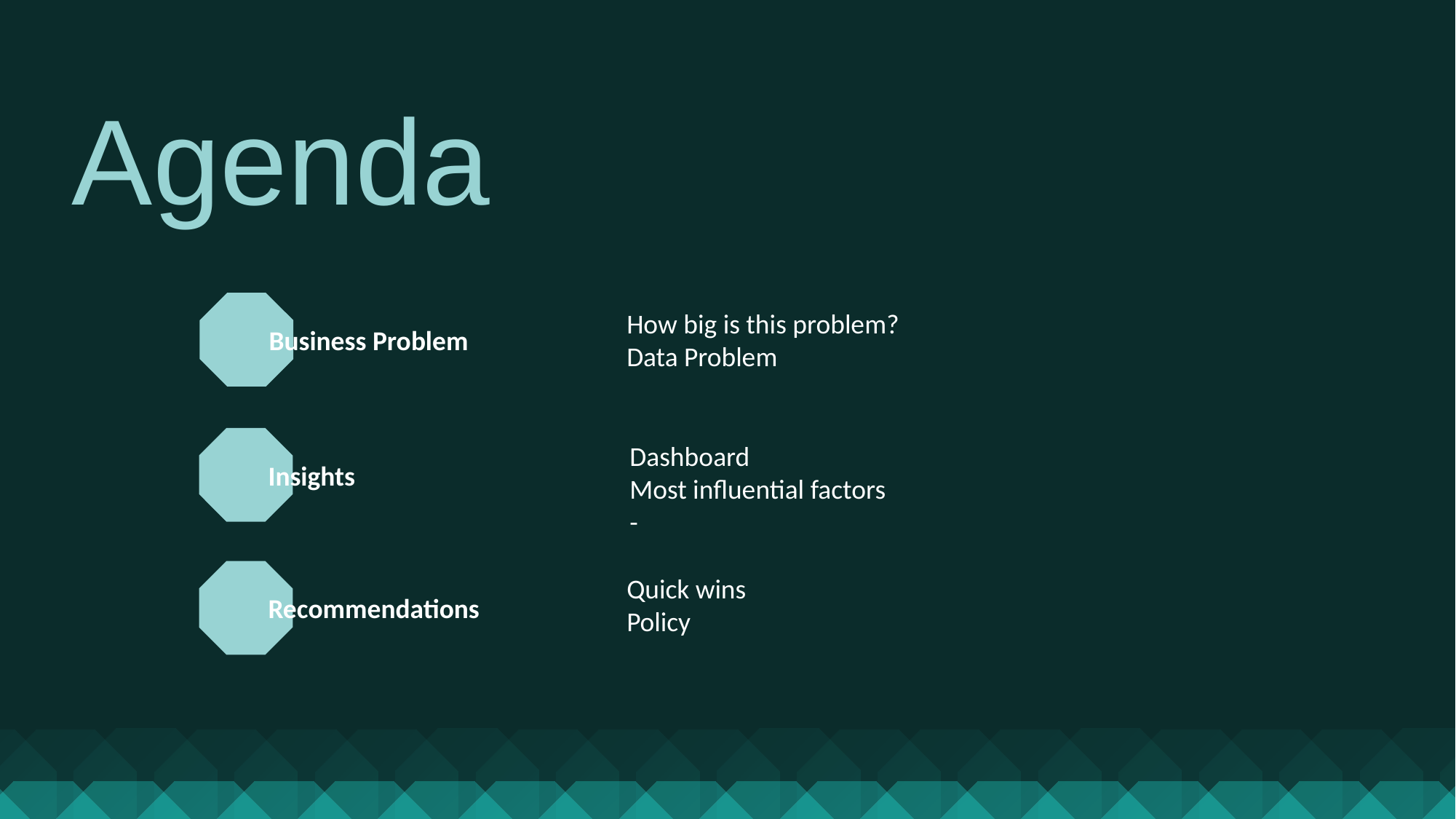

Agenda
Business Problem
How big is this problem?
Data Problem
Insights
Dashboard
Most influential factors
-

Recommendations
Quick wins
Policy